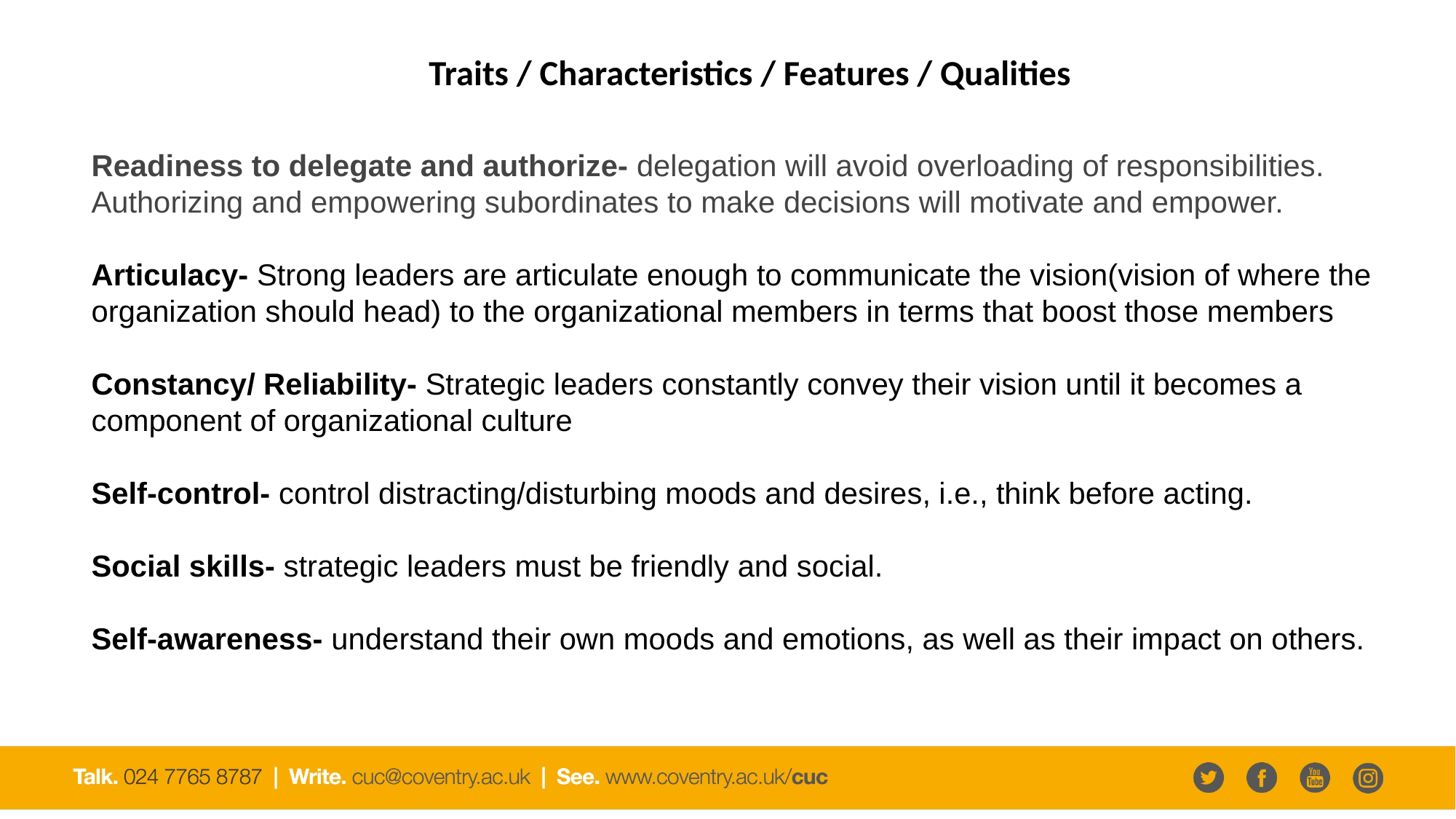

# Traits / Characteristics / Features / Qualities
Readiness to delegate and authorize- delegation will avoid overloading of responsibilities. Authorizing and empowering subordinates to make decisions will motivate and empower.

Articulacy- Strong leaders are articulate enough to communicate the vision(vision of where the organization should head) to the organizational members in terms that boost those members

Constancy/ Reliability- Strategic leaders constantly convey their vision until it becomes a component of organizational culture

Self-control- control distracting/disturbing moods and desires, i.e., think before acting.

Social skills- strategic leaders must be friendly and social.

Self-awareness- understand their own moods and emotions, as well as their impact on others.